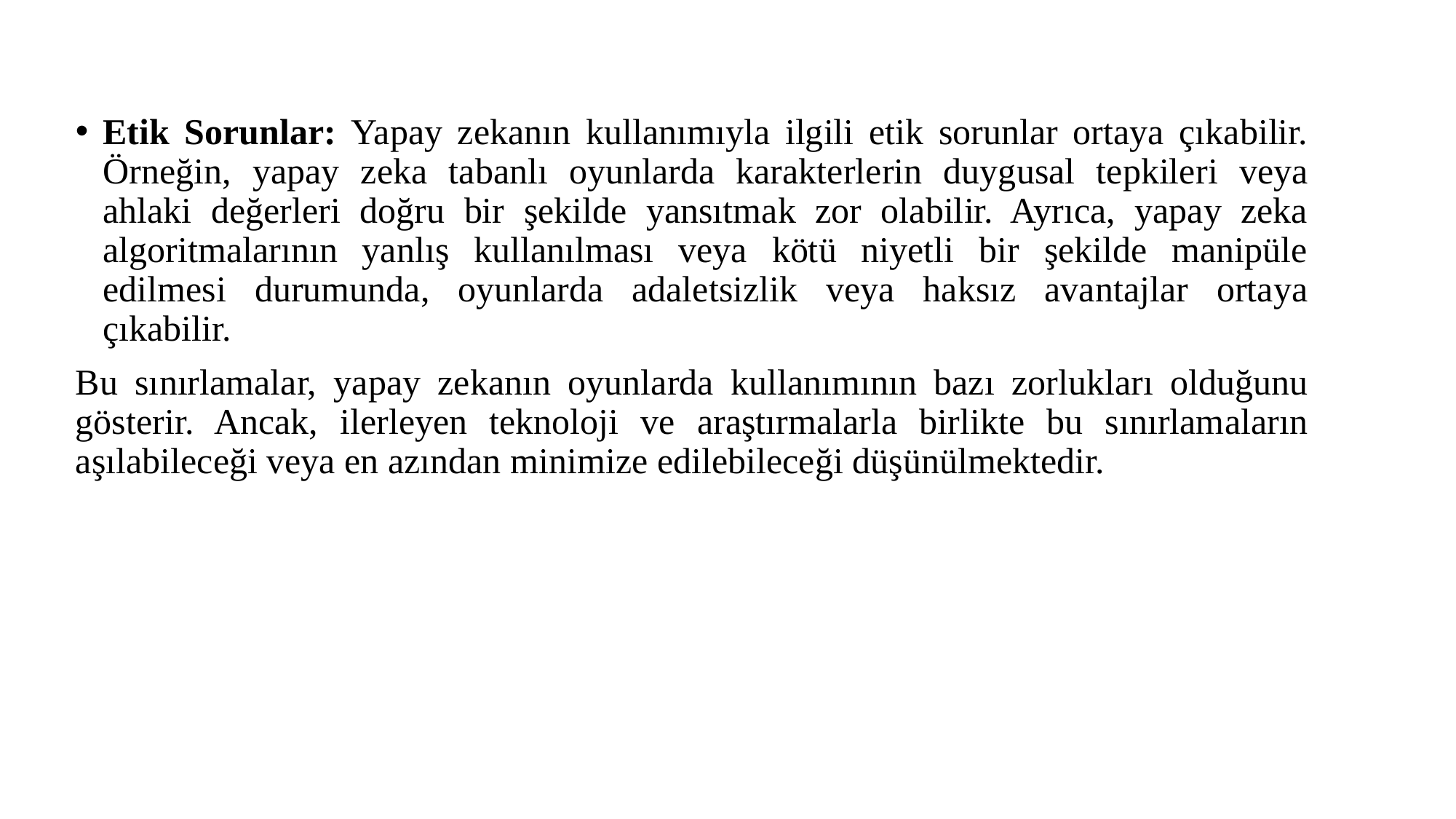

Etik Sorunlar: Yapay zekanın kullanımıyla ilgili etik sorunlar ortaya çıkabilir. Örneğin, yapay zeka tabanlı oyunlarda karakterlerin duygusal tepkileri veya ahlaki değerleri doğru bir şekilde yansıtmak zor olabilir. Ayrıca, yapay zeka algoritmalarının yanlış kullanılması veya kötü niyetli bir şekilde manipüle edilmesi durumunda, oyunlarda adaletsizlik veya haksız avantajlar ortaya çıkabilir.
Bu sınırlamalar, yapay zekanın oyunlarda kullanımının bazı zorlukları olduğunu gösterir. Ancak, ilerleyen teknoloji ve araştırmalarla birlikte bu sınırlamaların aşılabileceği veya en azından minimize edilebileceği düşünülmektedir.